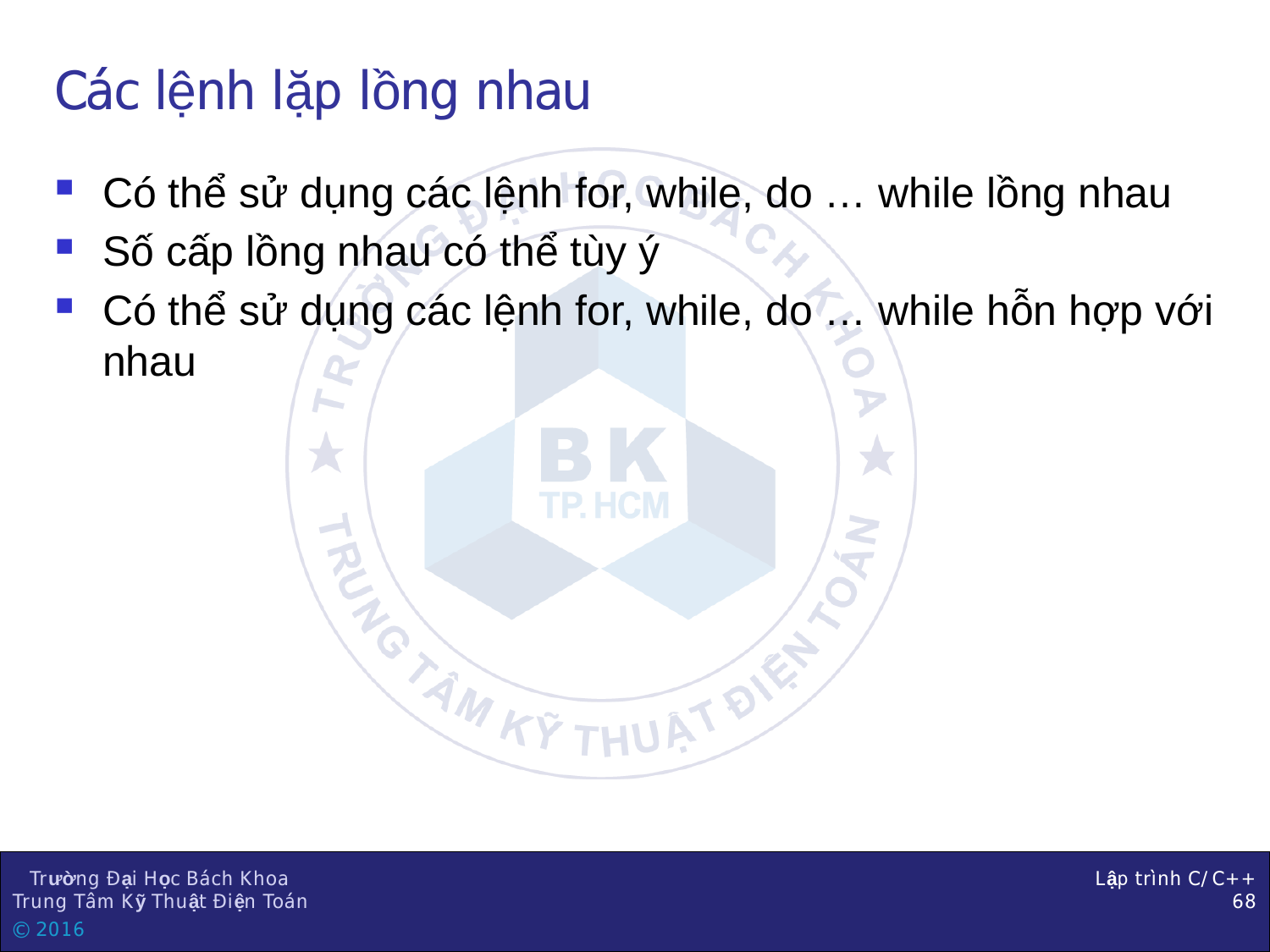

# Các lệnh lặp lồng nhau
Có thể sử dụng các lệnh for, while, do … while lồng nhau
Số cấp lồng nhau có thể tùy ý
Có thể sử dụng các lệnh for, while, do … while hỗn hợp với nhau